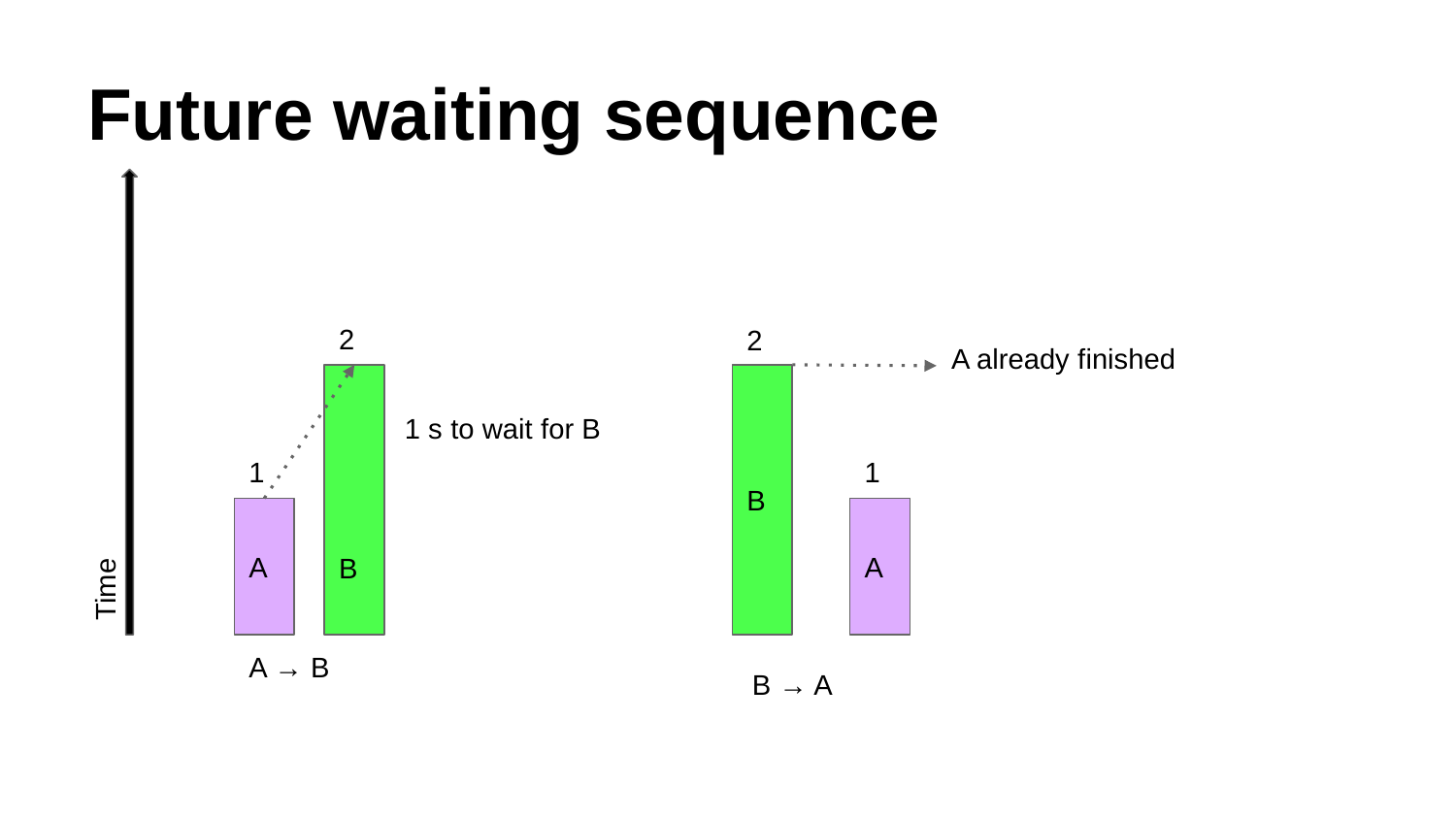

# Future waiting sequence

2
2
A already finished

B
B
1 s to wait for B
1
1
Time
A
A
A → B
B → A